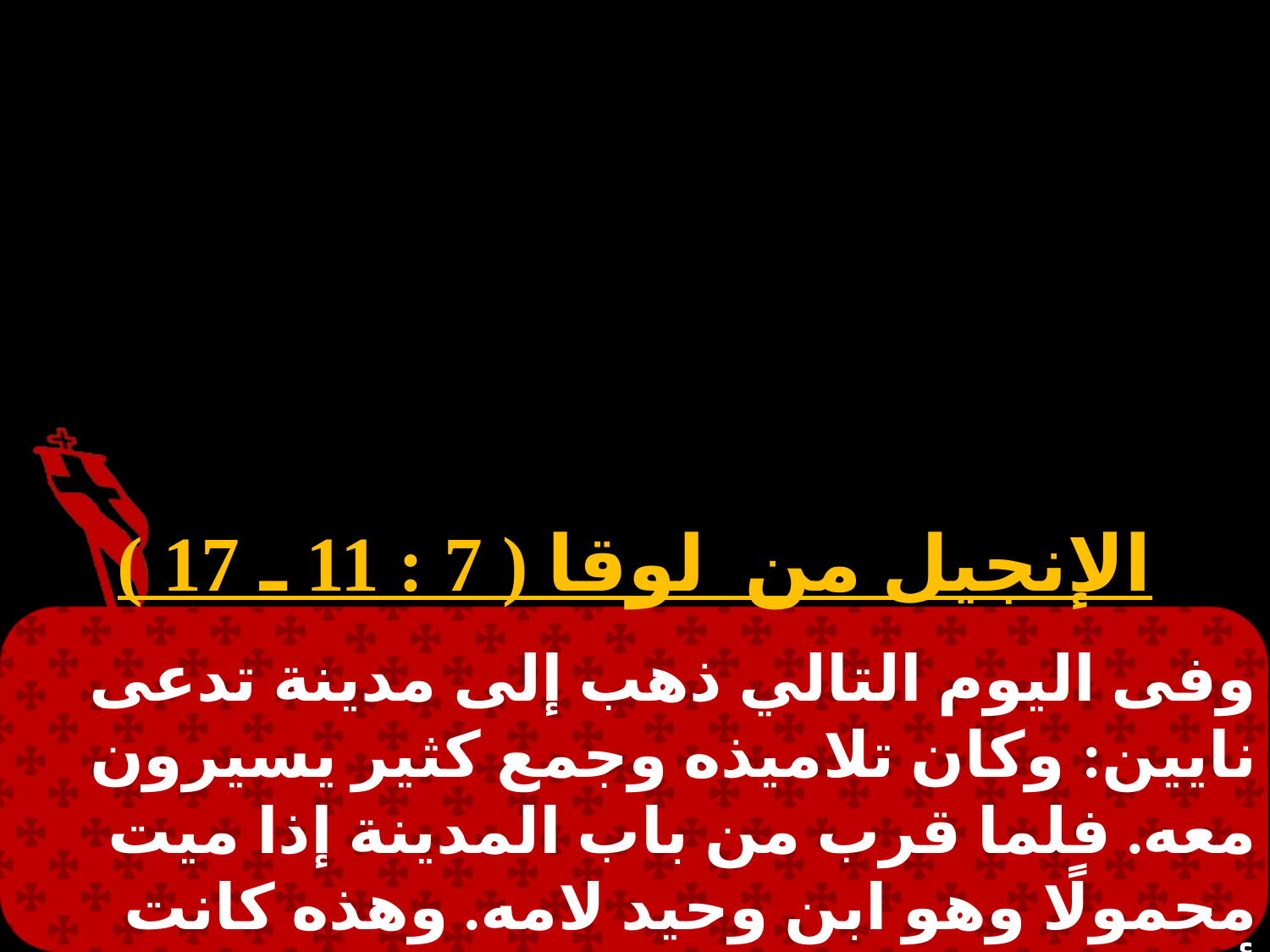

الإنجيل من  لوقا ( 7 : 11 ـ 17 )
وفى اليوم التالي ذهب إلى مدينة تدعى نايين: وكان تلاميذه وجمع كثير يسيرون معه. فلما قرب من باب المدينة إذا ميت محمولًا وهو ابن وحيد لامه. وهذه كانت أرملة وكان معها جمع كثير من المدينة.